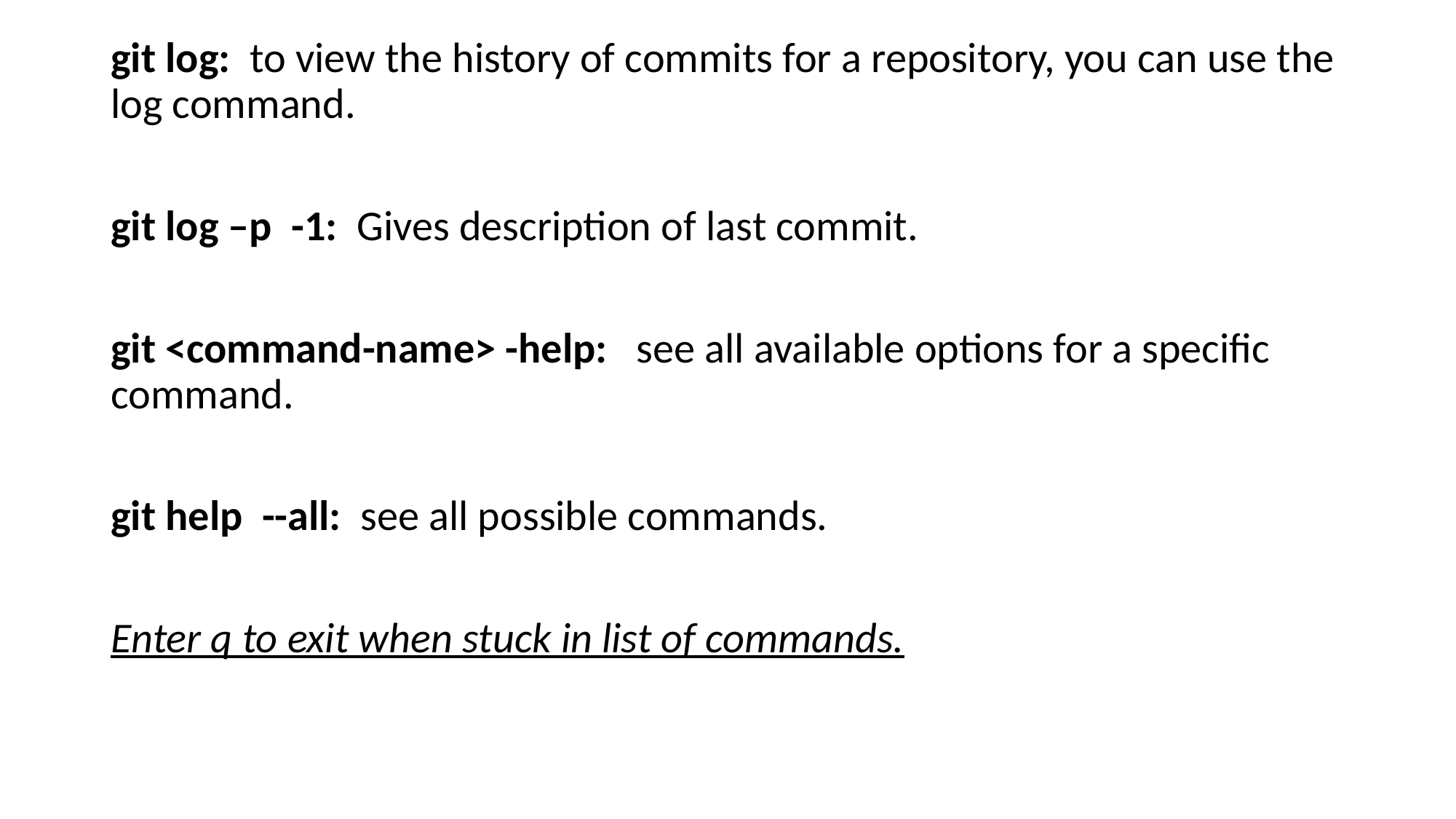

git log:  to view the history of commits for a repository, you can use the log command.

git log –p  -1:  Gives description of last commit.

git <command-name> -help:   see all available options for a specific command.

git help  --all:  see all possible commands.

Enter q to exit when stuck in list of commands.

#